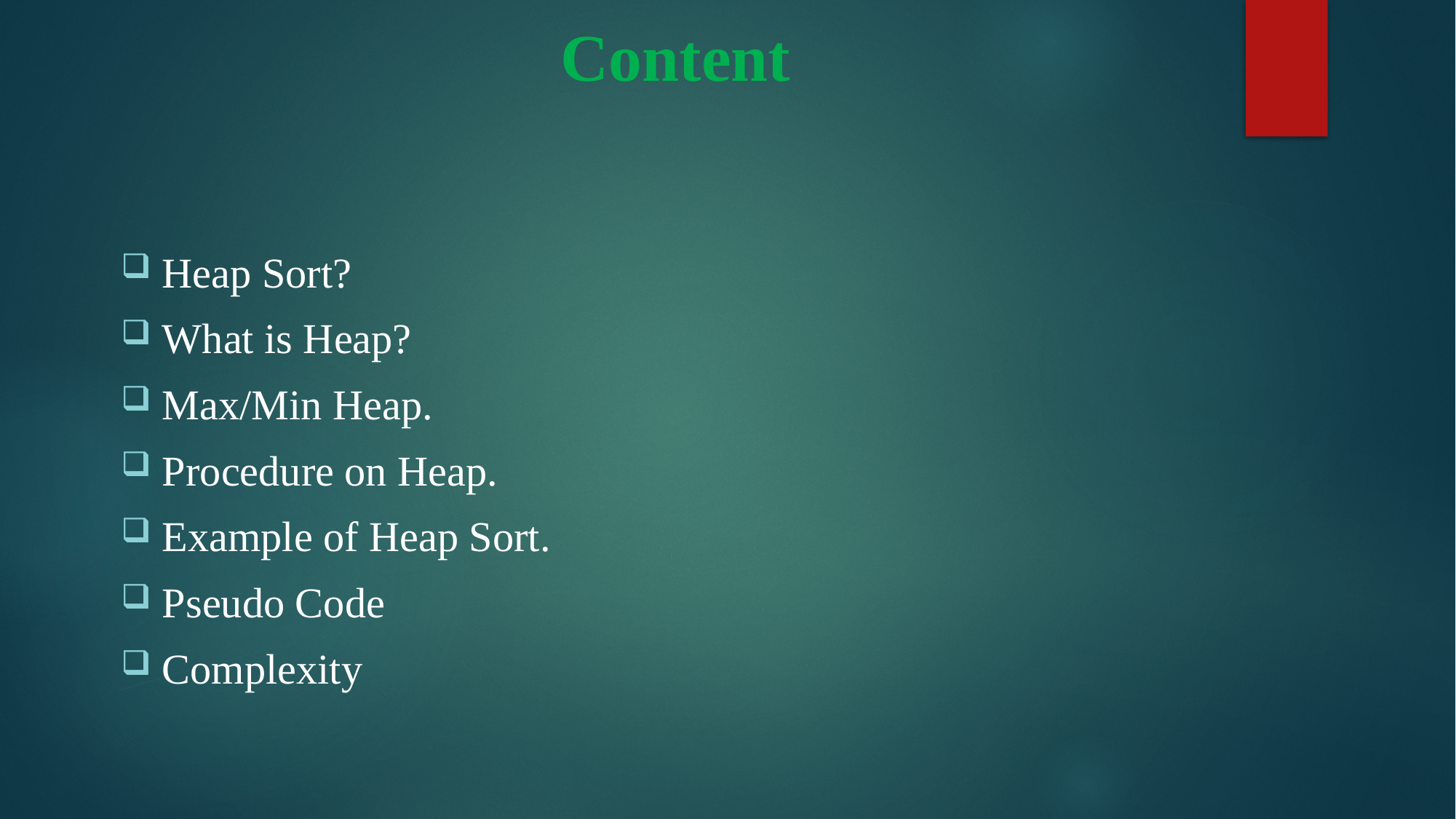

# Content
Heap Sort?
What is Heap?
Max/Min Heap.
Procedure on Heap.
Example of Heap Sort.
Pseudo Code
Complexity